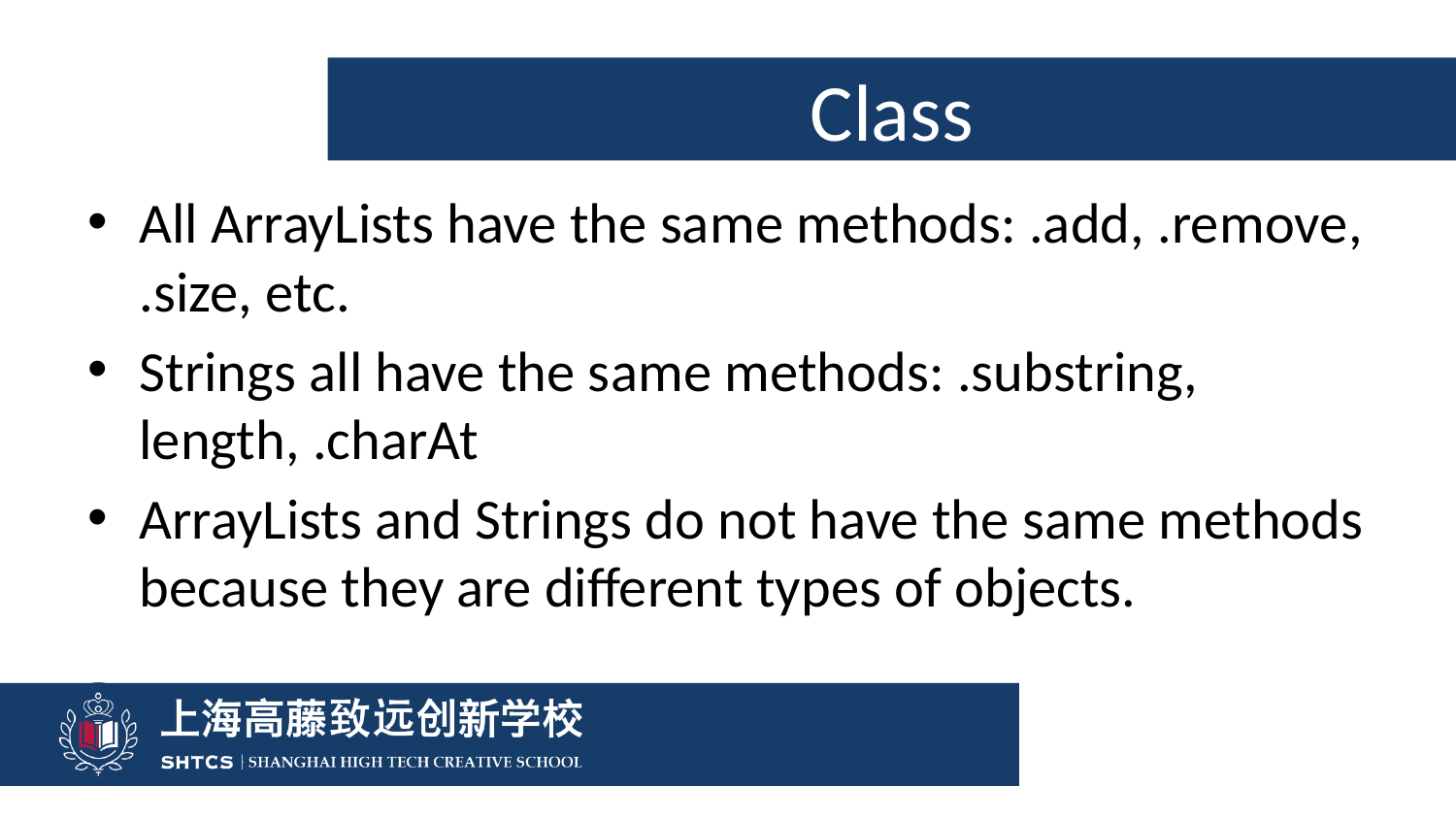

# Class
All ArrayLists have the same methods: .add, .remove, .size, etc.
Strings all have the same methods: .substring, length, .charAt
ArrayLists and Strings do not have the same methods because they are different types of objects.